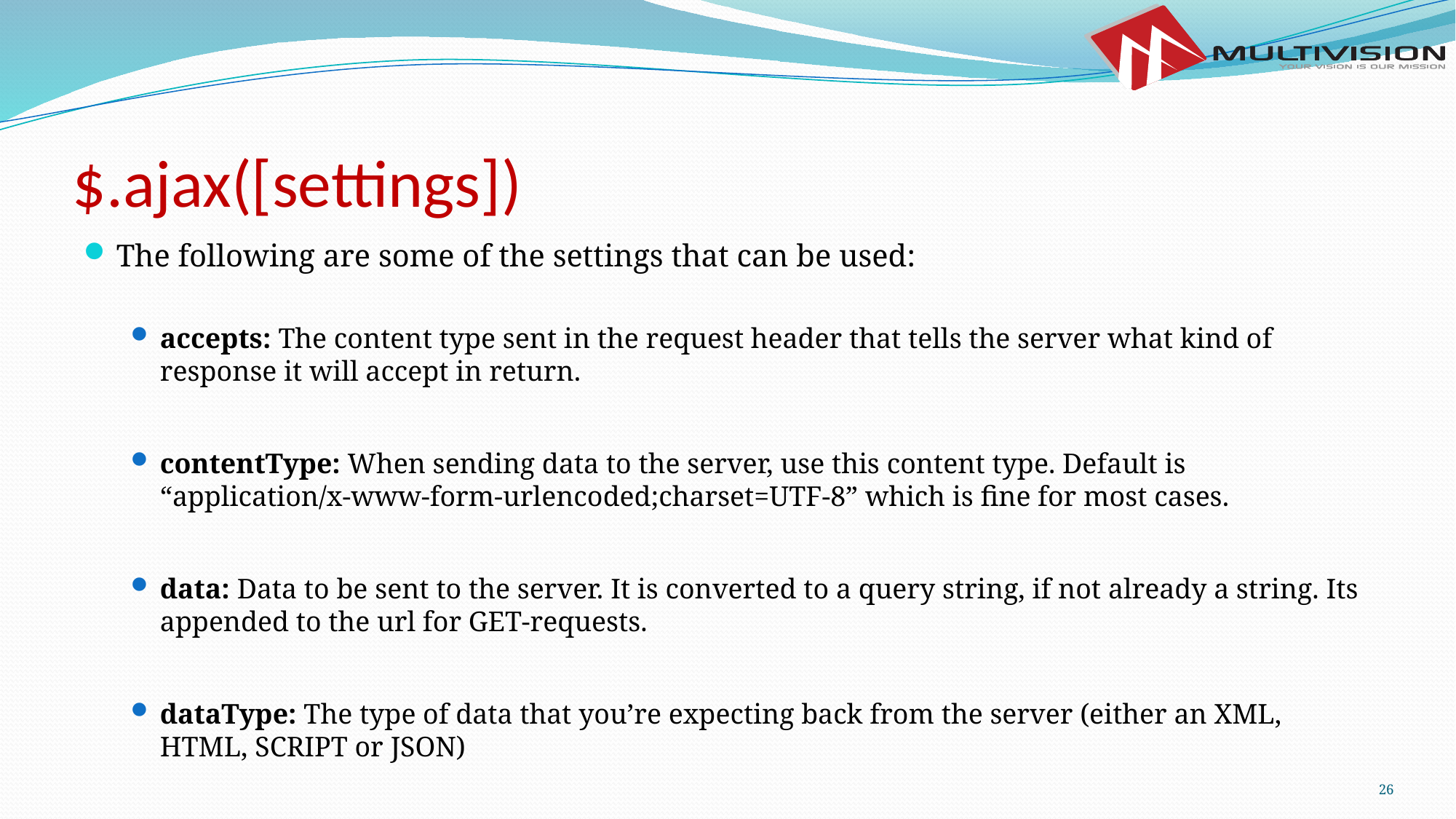

# $.ajax([settings])
The following are some of the settings that can be used:

accepts: The content type sent in the request header that tells the server what kind of response it will accept in return.

contentType: When sending data to the server, use this content type. Default is “application/x-www-form-urlencoded;charset=UTF-8” which is fine for most cases.

data: Data to be sent to the server. It is converted to a query string, if not already a string. Its appended to the url for GET-requests.

dataType: The type of data that you’re expecting back from the server (either an XML, HTML, SCRIPT or JSON)